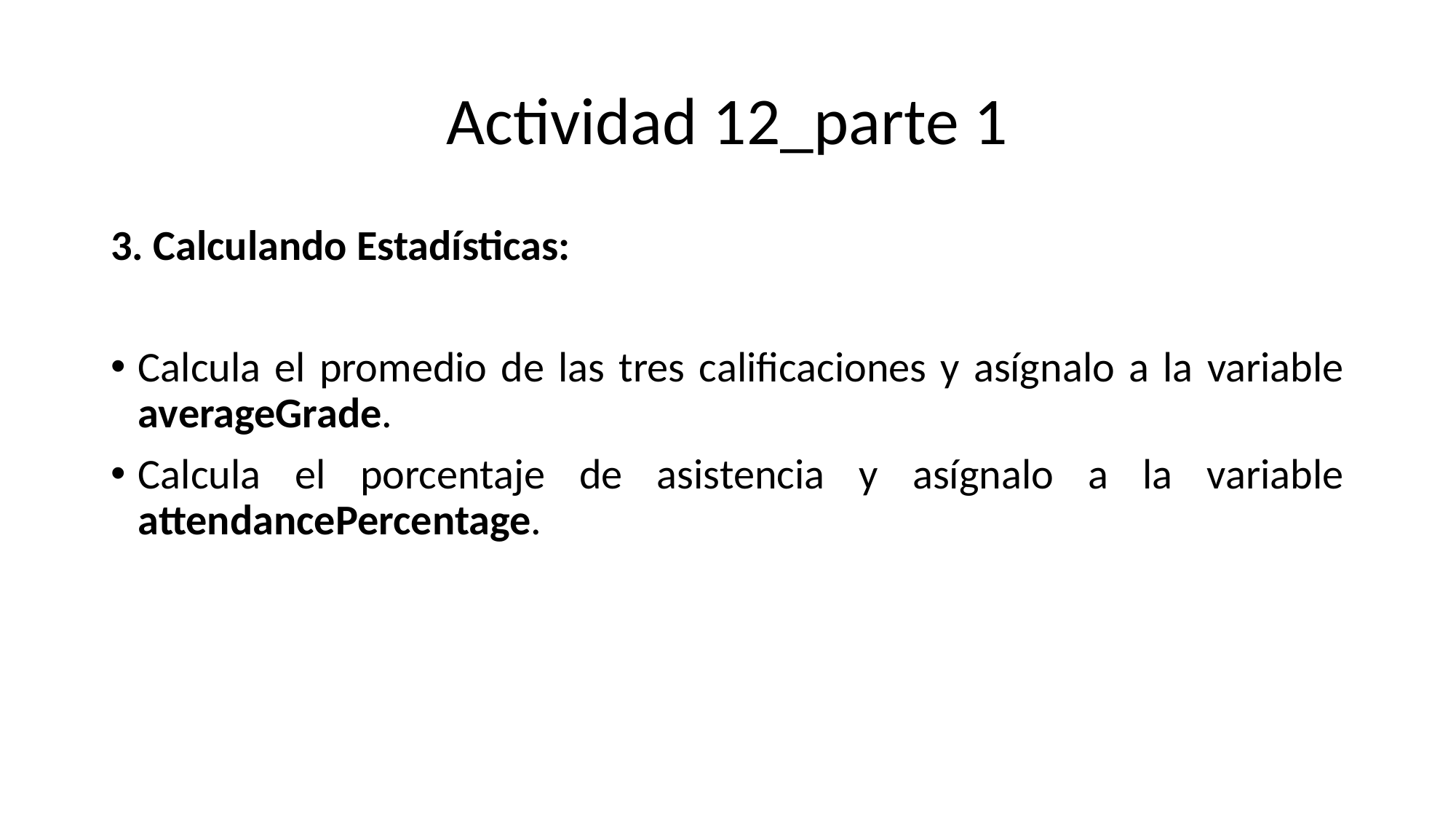

# Actividad 12_parte 1
3. Calculando Estadísticas:

Calcula el promedio de las tres calificaciones y asígnalo a la variable averageGrade.
Calcula el porcentaje de asistencia y asígnalo a la variable attendancePercentage.